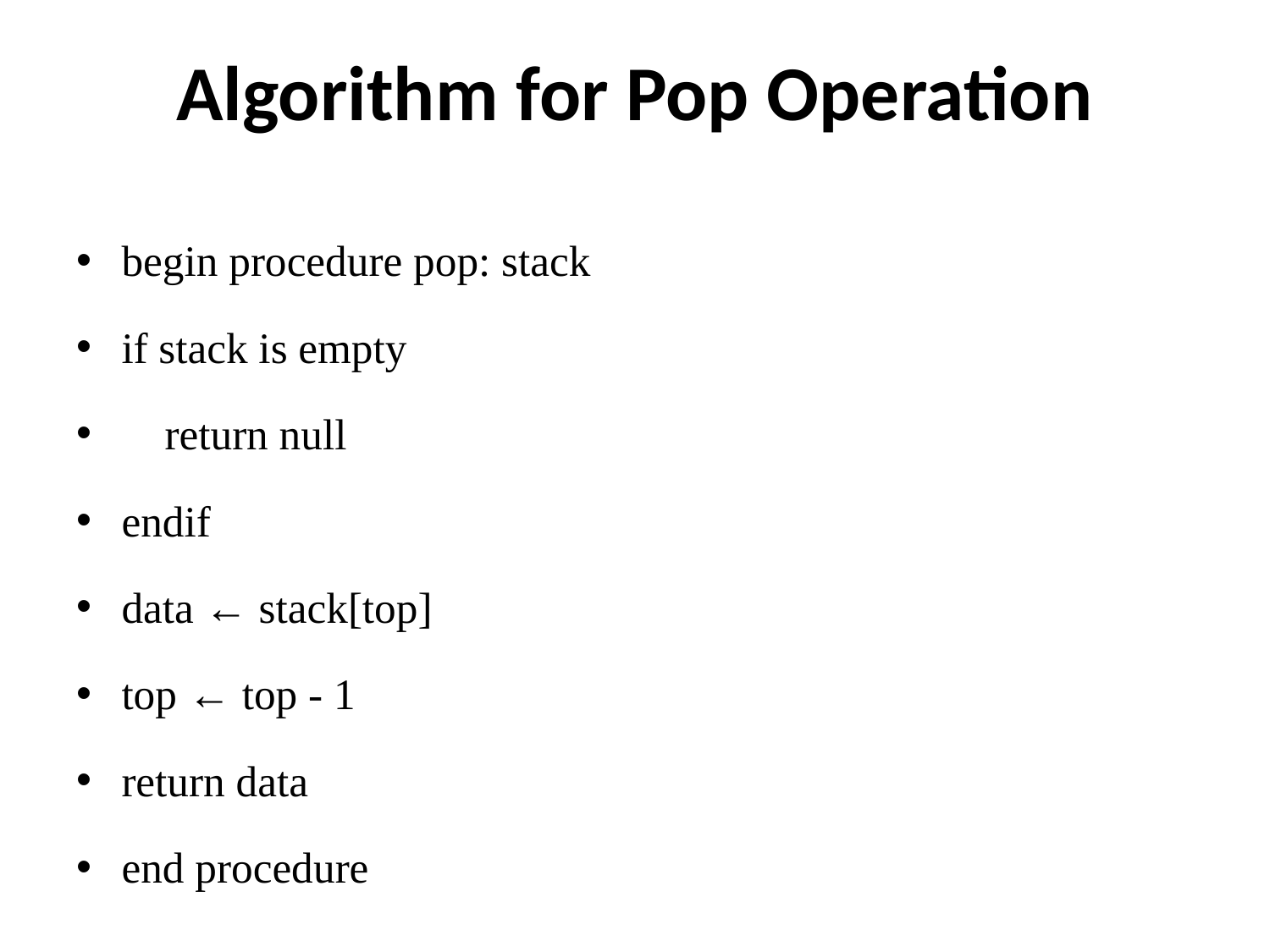

# Algorithm for Pop Operation
begin procedure pop: stack
if stack is empty
    return null
endif
data ← stack[top]
top ← top - 1
return data
end procedure